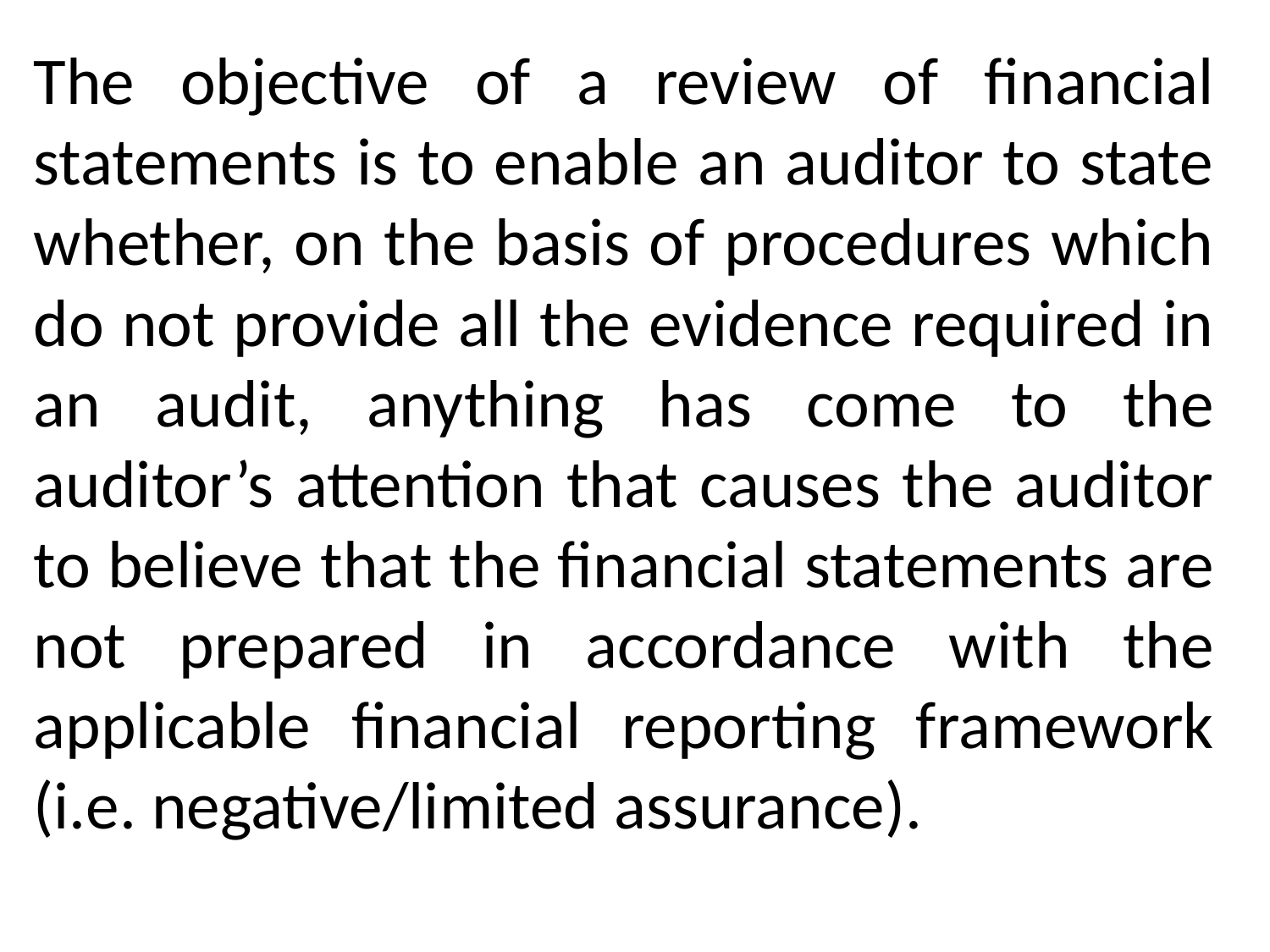

The objective of a review of financial statements is to enable an auditor to state whether, on the basis of procedures which do not provide all the evidence required in an audit, anything has come to the auditor’s attention that causes the auditor to believe that the financial statements are not prepared in accordance with the applicable financial reporting framework (i.e. negative/limited assurance).